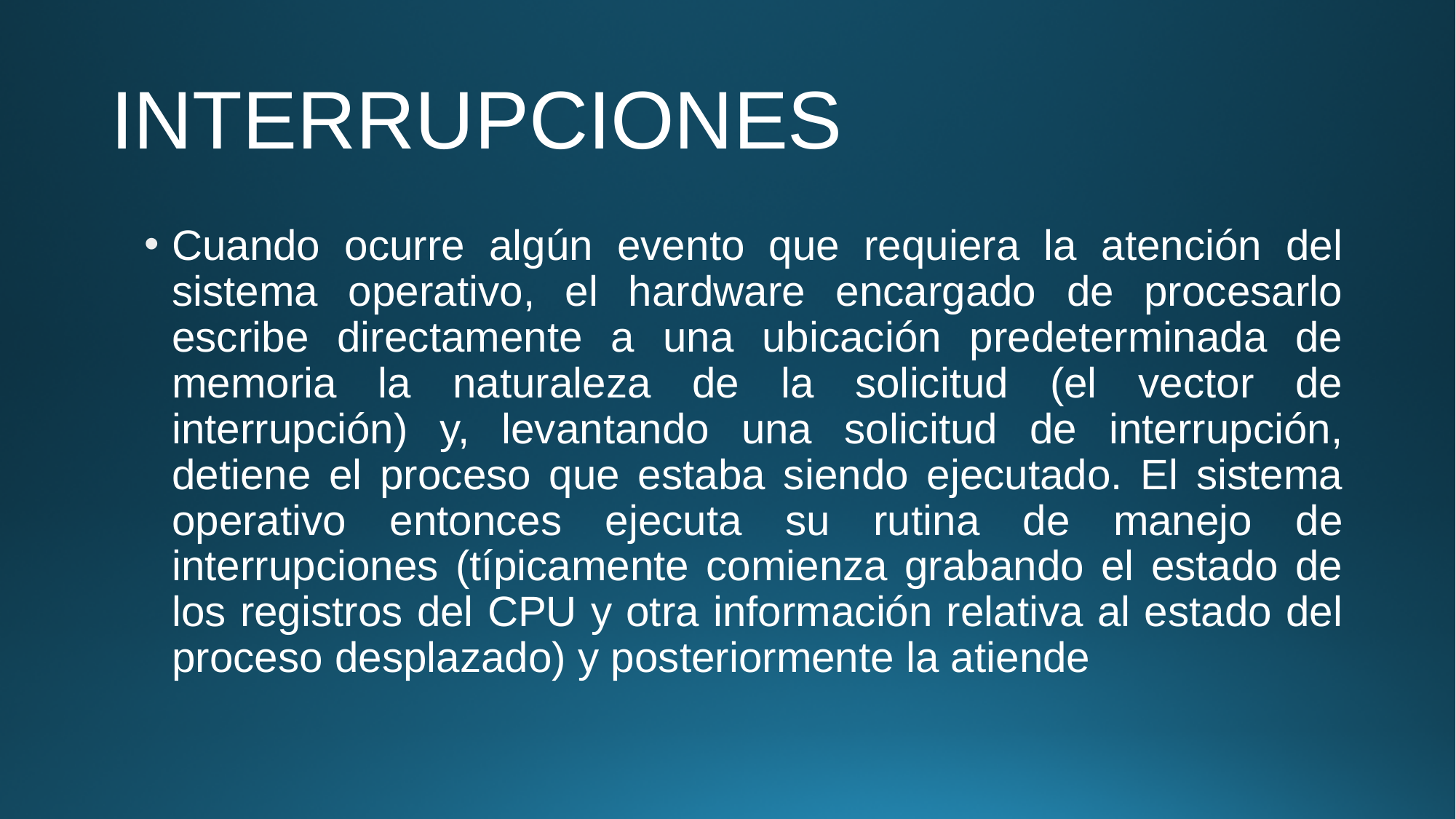

# INTERRUPCIONES
Cuando ocurre algún evento que requiera la atención del sistema operativo, el hardware encargado de procesarlo escribe directamente a una ubicación predeterminada de memoria la naturaleza de la solicitud (el vector de interrupción) y, levantando una solicitud de interrupción, detiene el proceso que estaba siendo ejecutado. El sistema operativo entonces ejecuta su rutina de manejo de interrupciones (típicamente comienza grabando el estado de los registros del CPU y otra información relativa al estado del proceso desplazado) y posteriormente la atiende